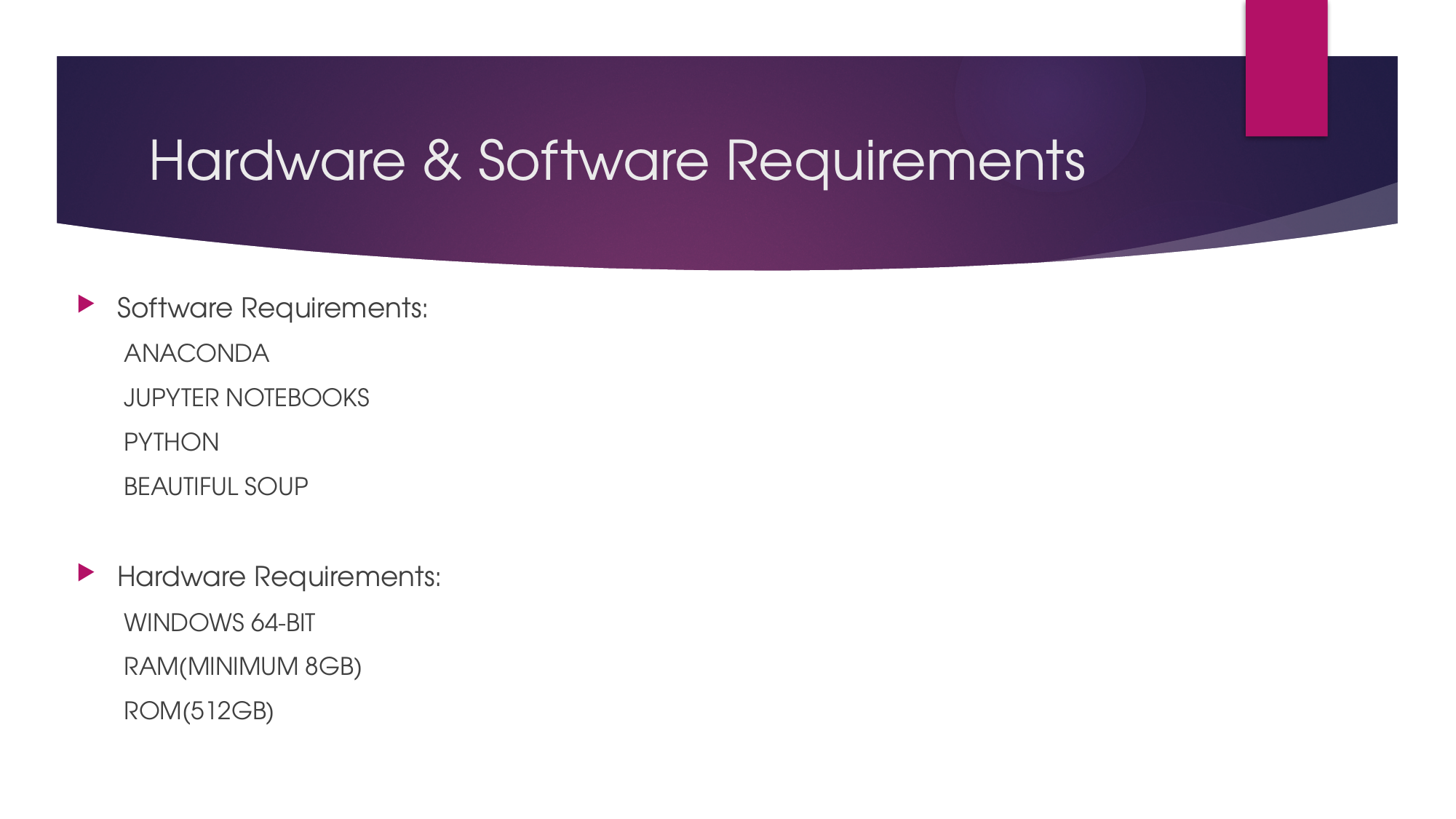

# Hardware & Software Requirements
Software Requirements:
ANACONDA
JUPYTER NOTEBOOKS
PYTHON
BEAUTIFUL SOUP

Hardware Requirements:
WINDOWS 64-BIT
RAM(MINIMUM 8GB)
ROM(512GB)